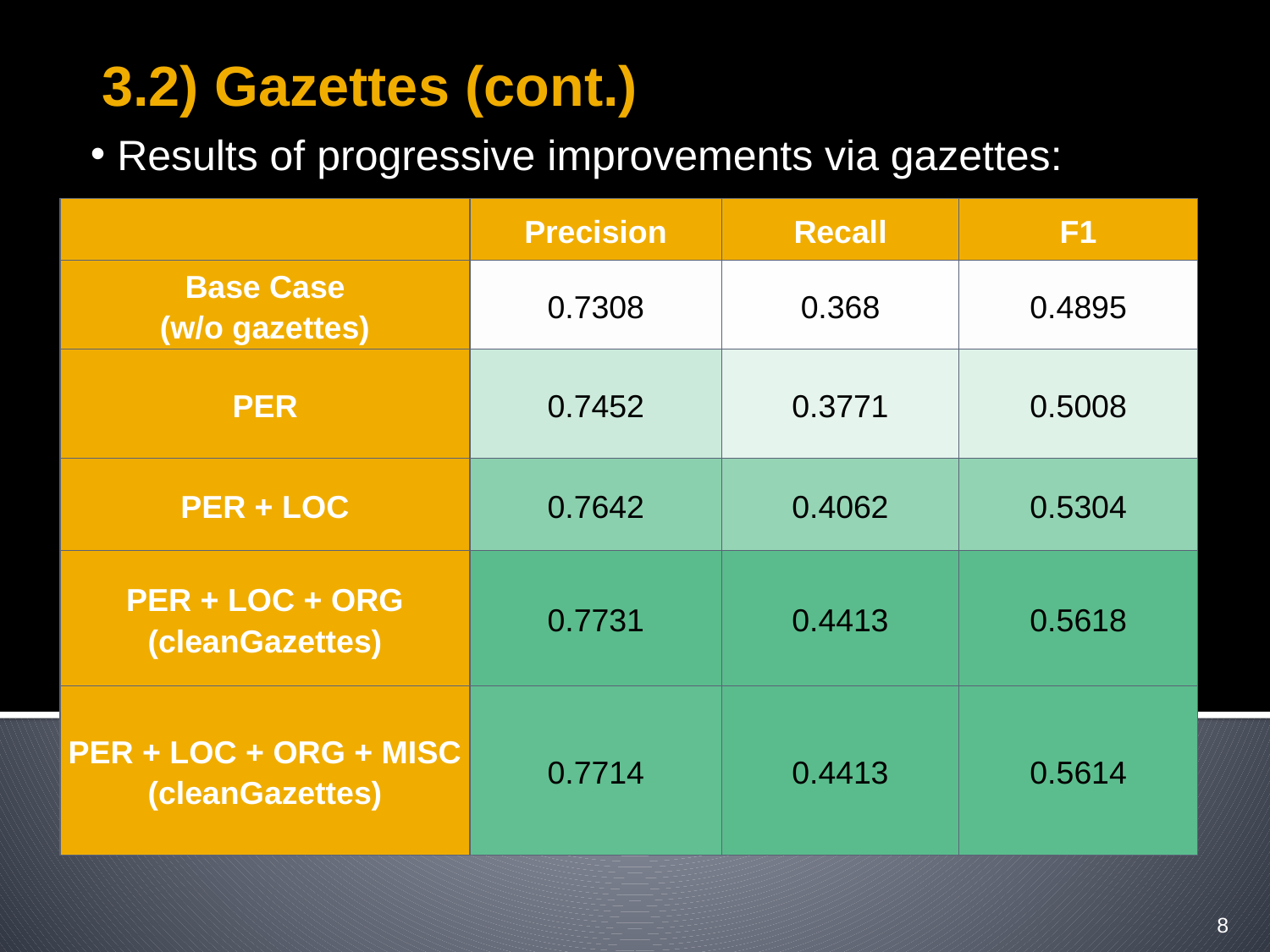

3.2) Gazettes (cont.)
 Results of progressive improvements via gazettes:

|  | Precision | Recall | F1 |
| --- | --- | --- | --- |
| Base Case (w/o gazettes) | 0.7308 | 0.368 | 0.4895 |
| PER | 0.7452 | 0.3771 | 0.5008 |
| PER + LOC | 0.7642 | 0.4062 | 0.5304 |
| PER + LOC + ORG (cleanGazettes) | 0.7731 | 0.4413 | 0.5618 |
| PER + LOC + ORG + MISC (cleanGazettes) | 0.7714 | 0.4413 | 0.5614 |
8